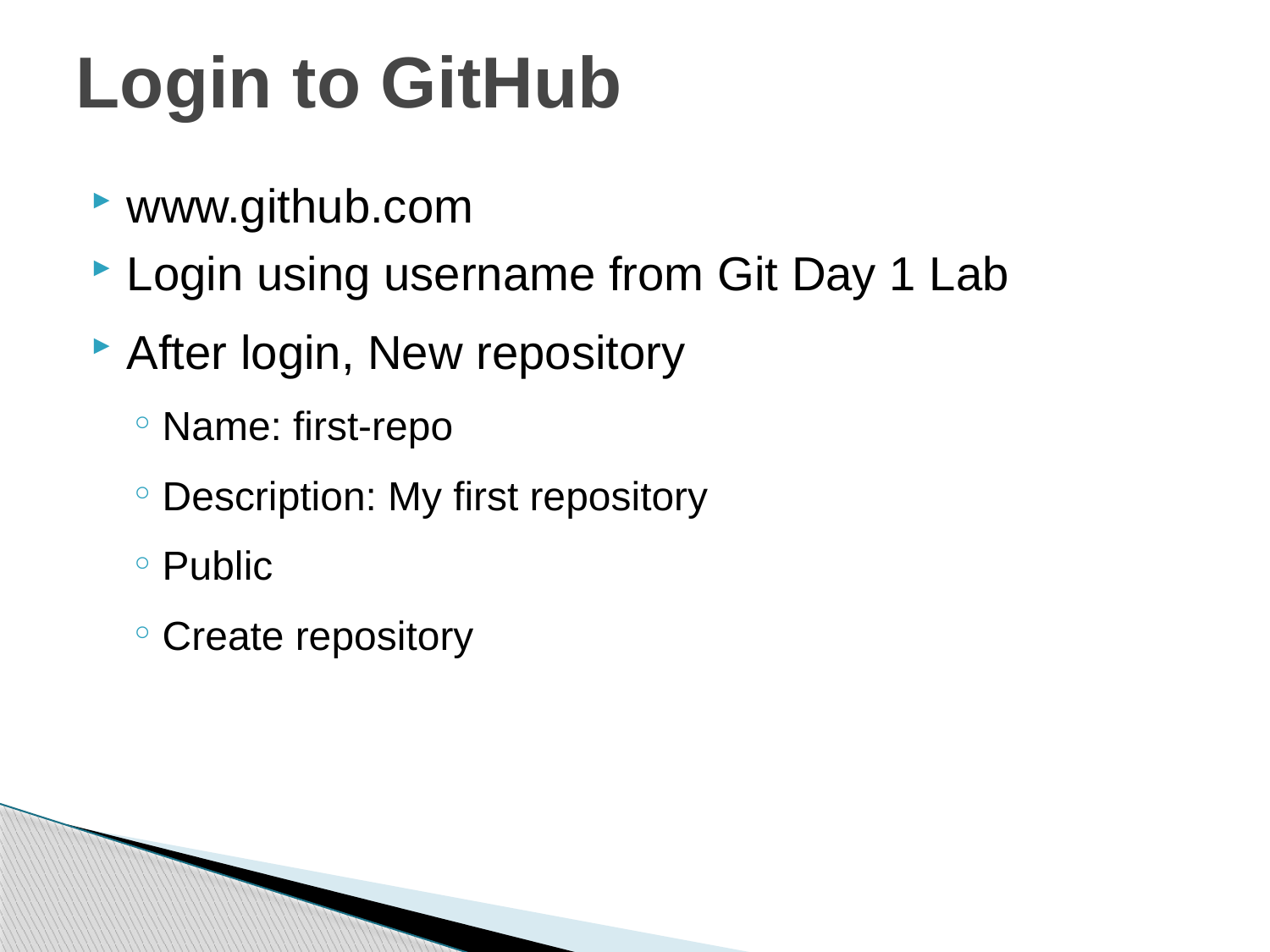

# Login to GitHub
www.github.com
Login using username from Git Day 1 Lab
After login, New repository
Name: first-repo
Description: My first repository
Public
Create repository